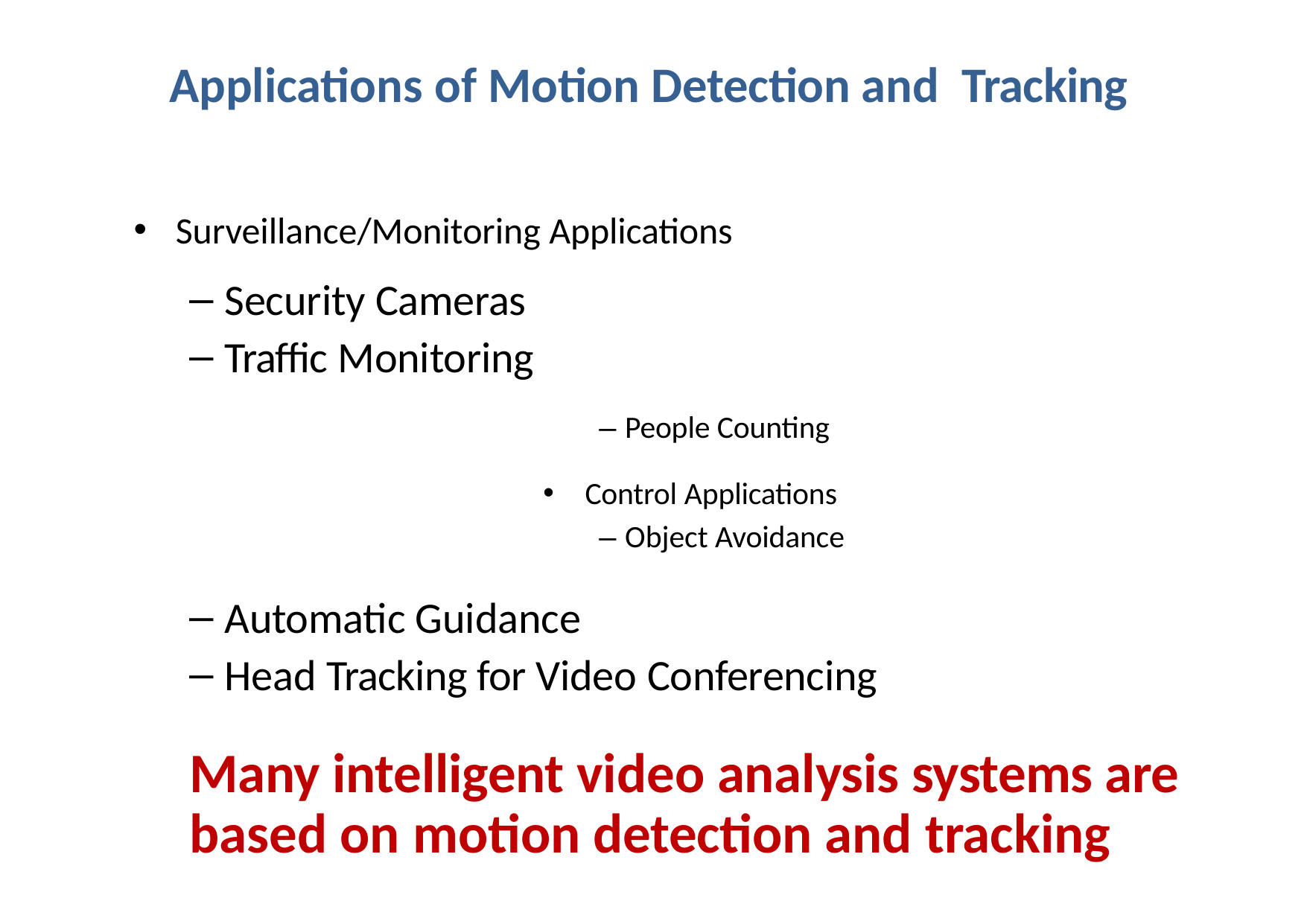

# Applications of Motion Detection and  Tracking
Surveillance/Monitoring Applications

Security Cameras
Traffic Monitoring
– People Counting
Control Applications
– Object Avoidance

Automatic Guidance
Head Tracking for Video Conferencing
Many intelligent video analysis systems are  based on motion detection and tracking